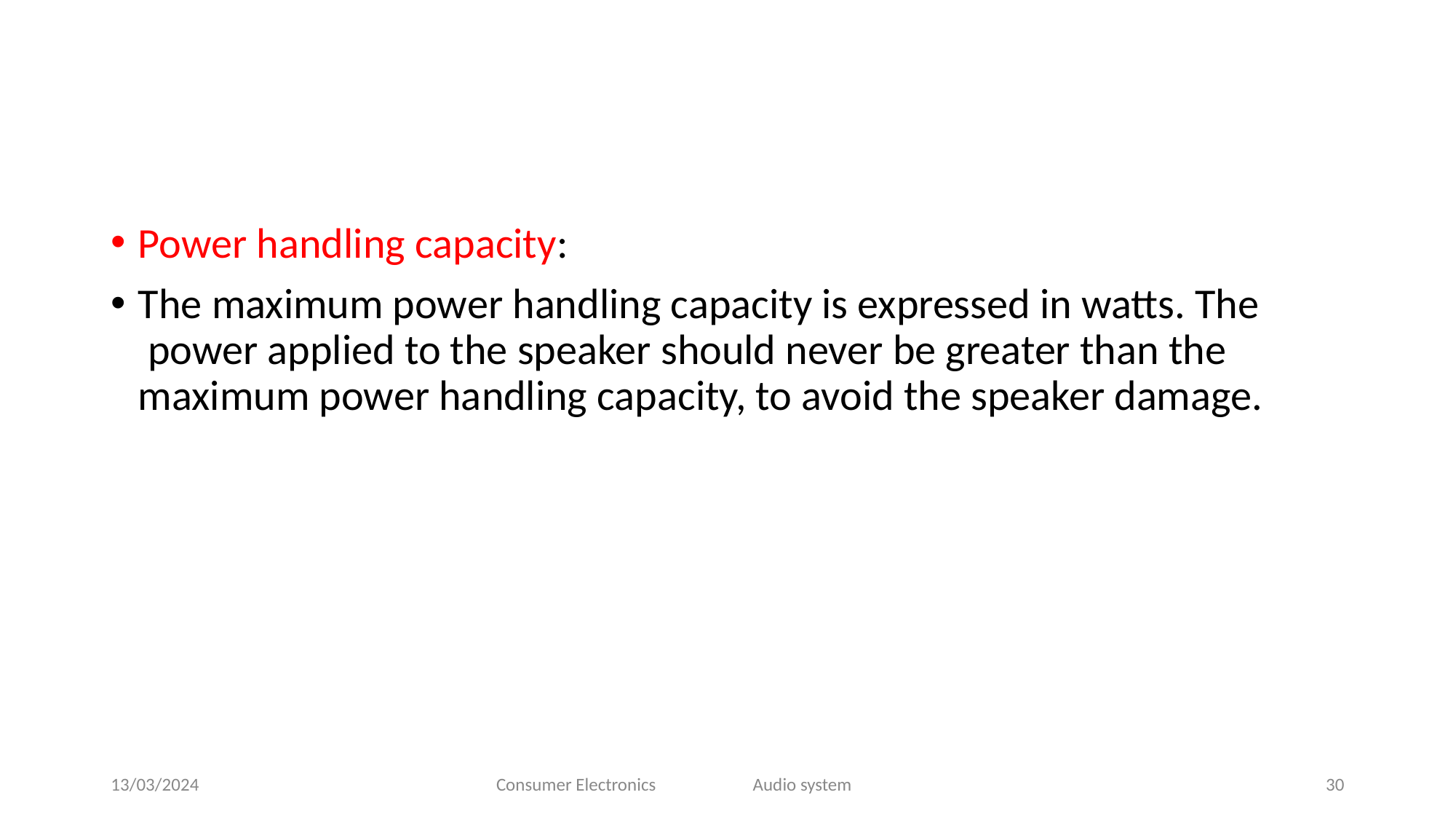

Power handling capacity:
The maximum power handling capacity is expressed in watts. The  power applied to the speaker should never be greater than the  maximum power handling capacity, to avoid the speaker damage.
13/03/2024
Consumer Electronics
Audio system
30